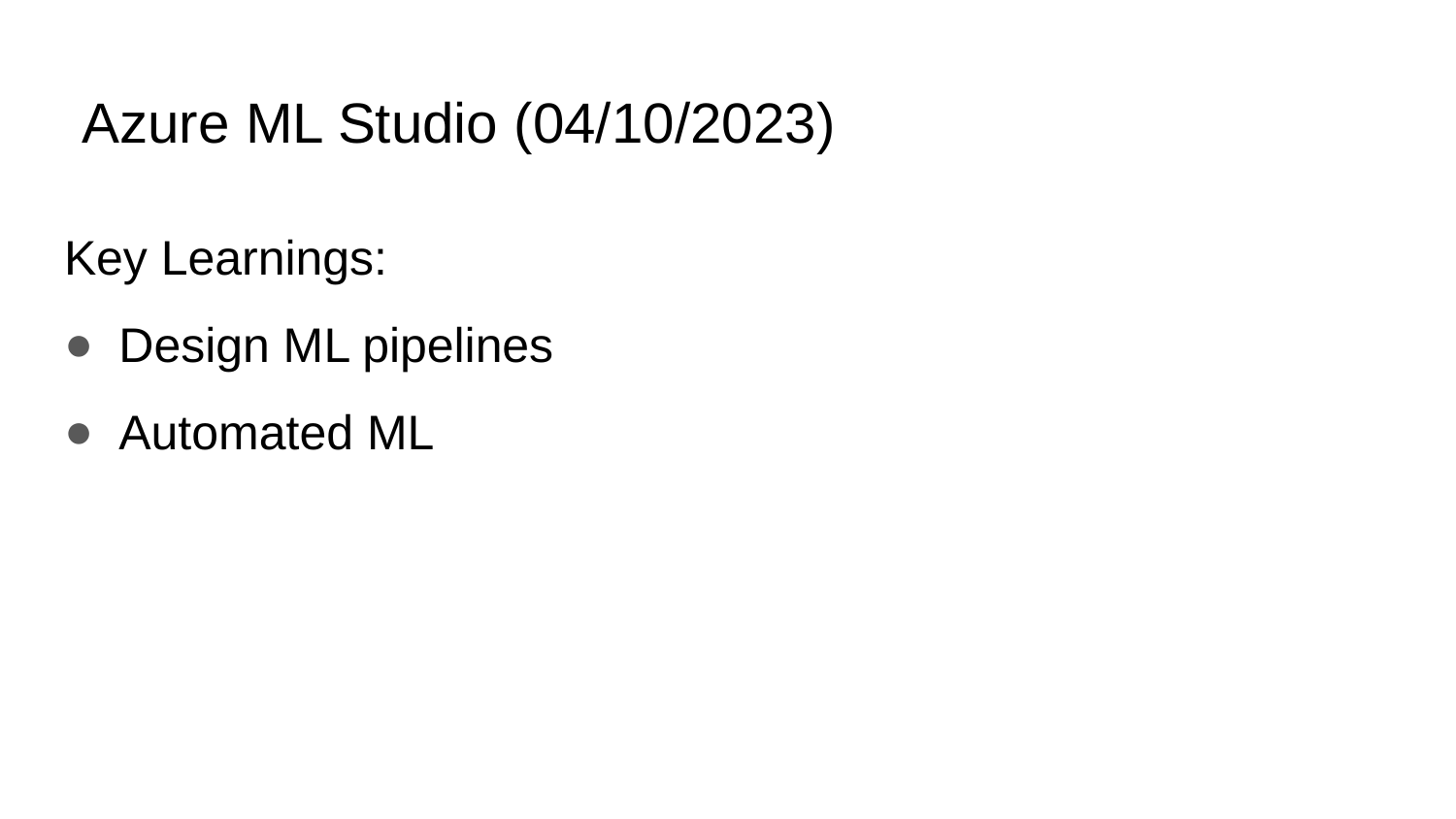

# Azure ML Studio (04/10/2023)
Key Learnings:
Design ML pipelines
Automated ML